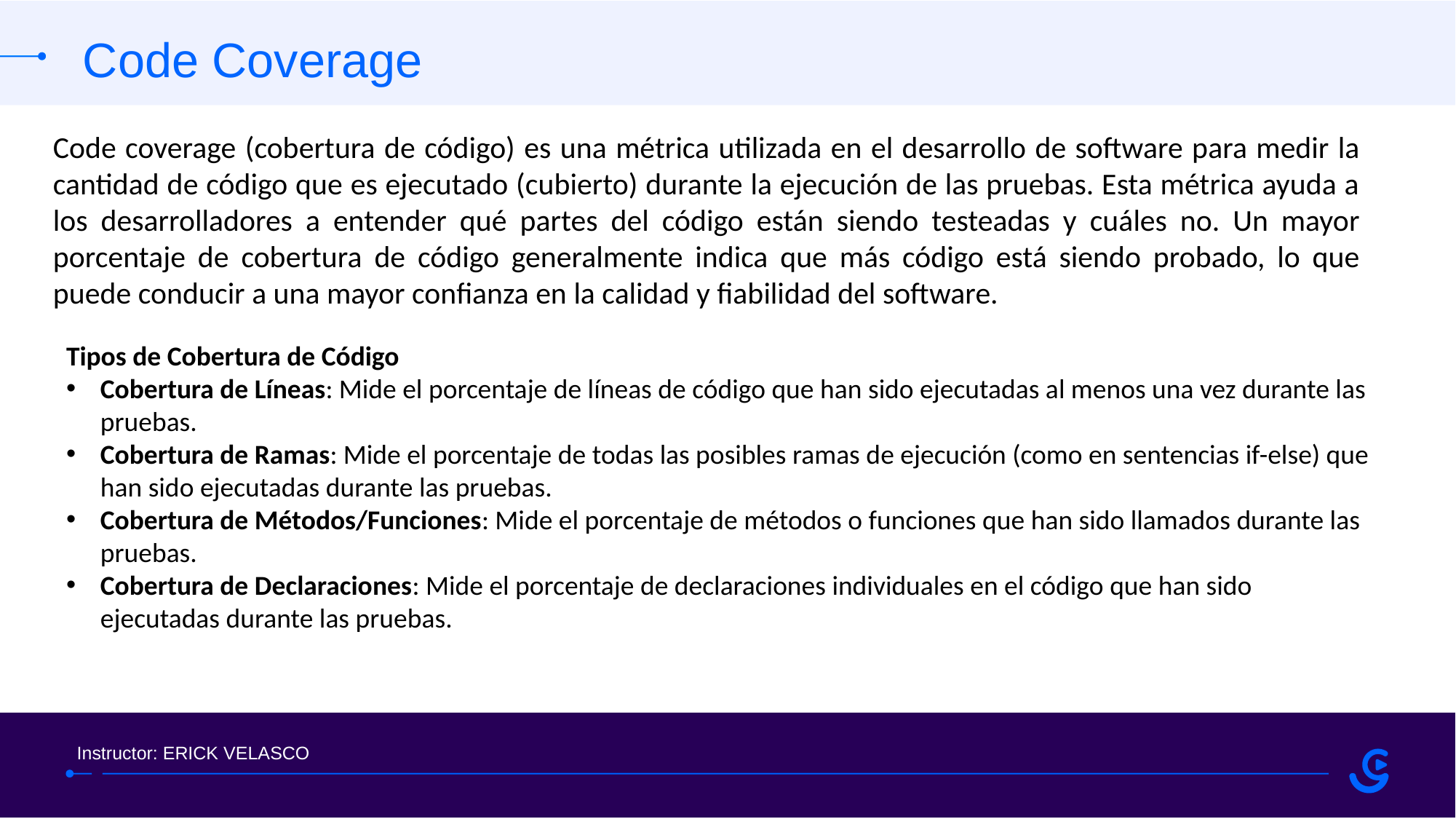

Code Coverage
Code coverage (cobertura de código) es una métrica utilizada en el desarrollo de software para medir la cantidad de código que es ejecutado (cubierto) durante la ejecución de las pruebas. Esta métrica ayuda a los desarrolladores a entender qué partes del código están siendo testeadas y cuáles no. Un mayor porcentaje de cobertura de código generalmente indica que más código está siendo probado, lo que puede conducir a una mayor confianza en la calidad y fiabilidad del software.
Tipos de Cobertura de Código
Cobertura de Líneas: Mide el porcentaje de líneas de código que han sido ejecutadas al menos una vez durante las pruebas.
Cobertura de Ramas: Mide el porcentaje de todas las posibles ramas de ejecución (como en sentencias if-else) que han sido ejecutadas durante las pruebas.
Cobertura de Métodos/Funciones: Mide el porcentaje de métodos o funciones que han sido llamados durante las pruebas.
Cobertura de Declaraciones: Mide el porcentaje de declaraciones individuales en el código que han sido ejecutadas durante las pruebas.
Instructor: ERICK VELASCO